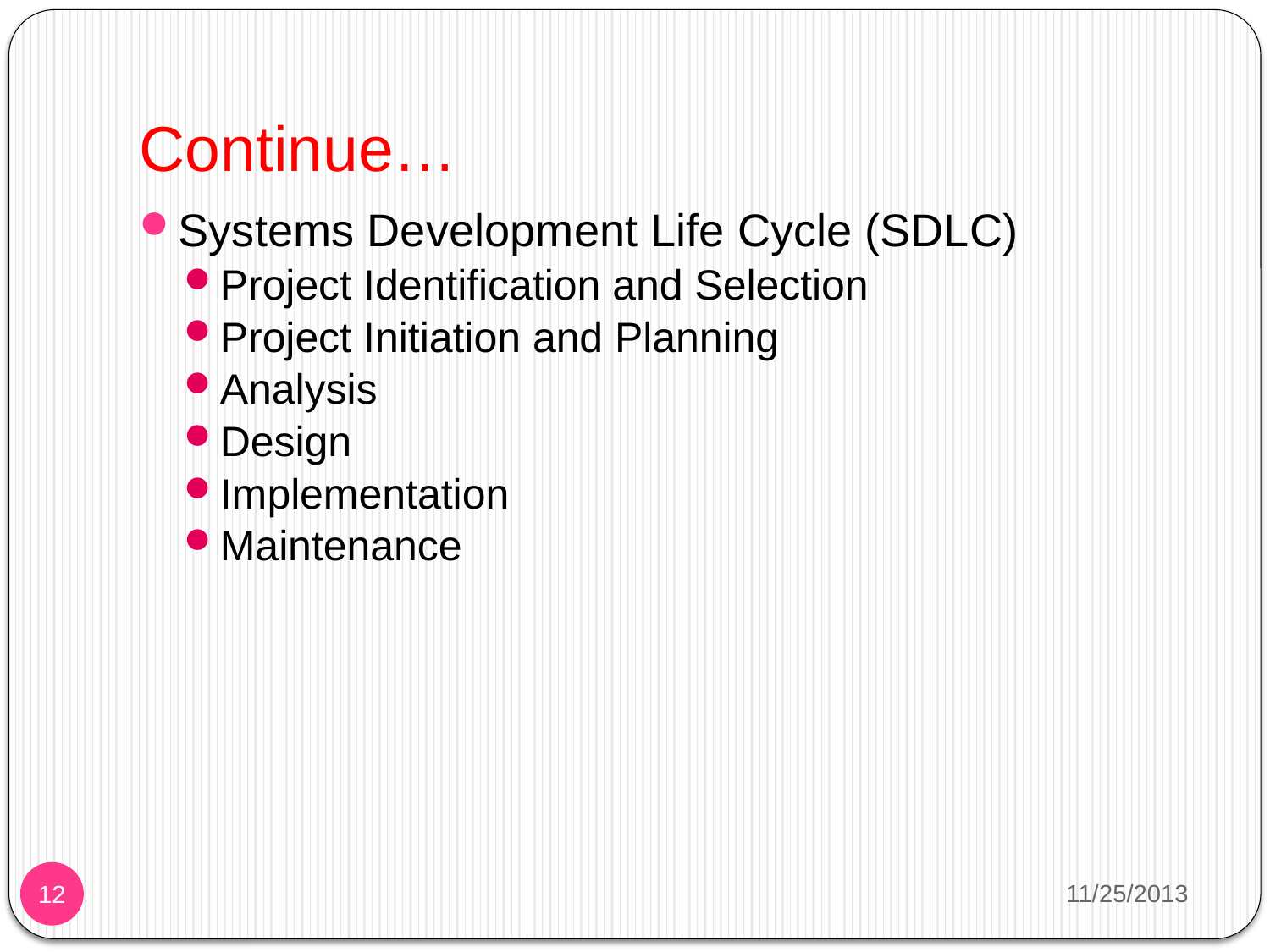

# Continue…
Systems Development Life Cycle (SDLC)
Project Identification and Selection
Project Initiation and Planning
Analysis
Design
Implementation
Maintenance

11/25/2013
12